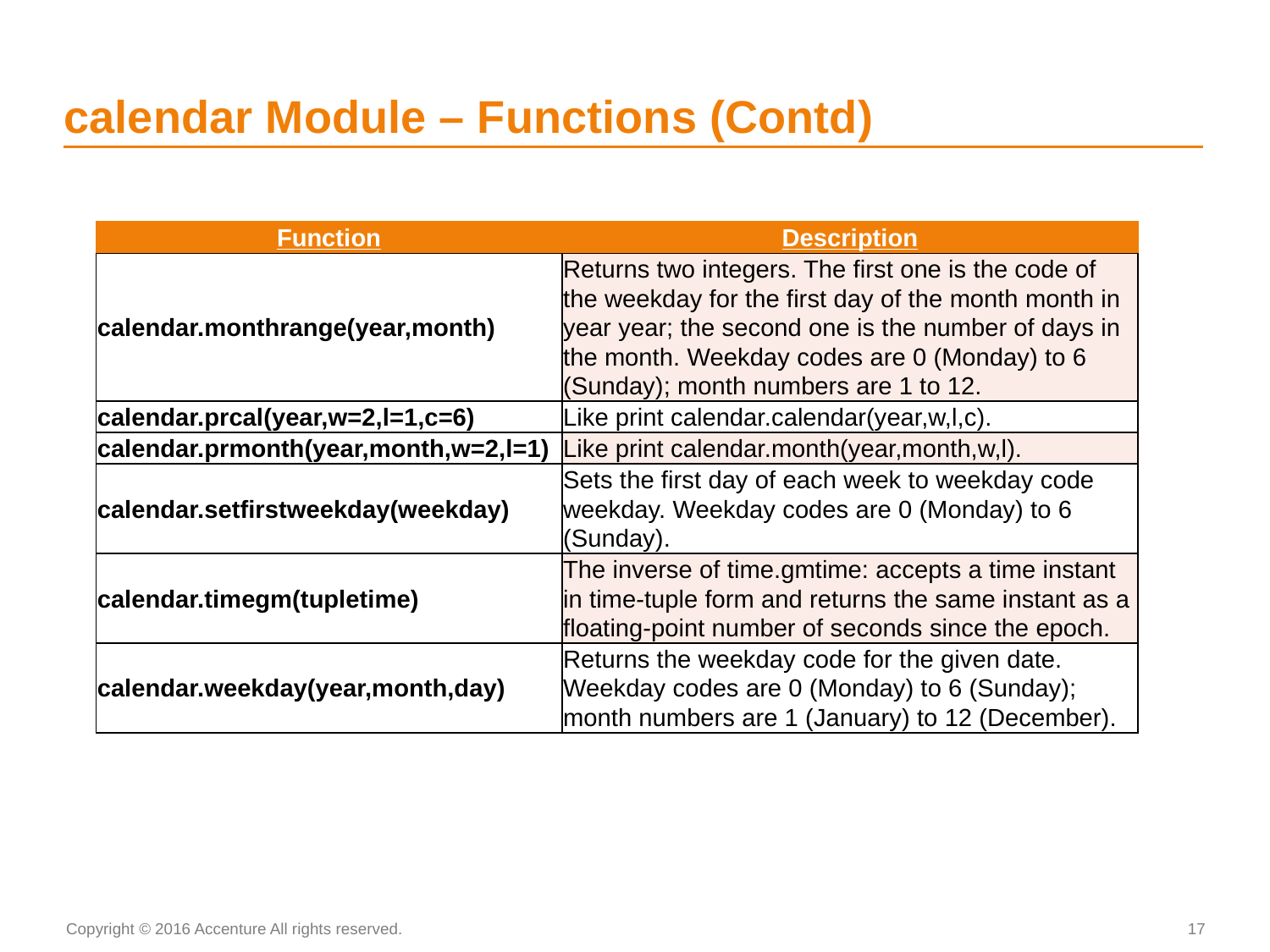

# calendar Module – Functions (Contd)
| Function | Description |
| --- | --- |
| calendar.monthrange(year,month) | Returns two integers. The first one is the code of the weekday for the first day of the month month in year year; the second one is the number of days in the month. Weekday codes are 0 (Monday) to 6 (Sunday); month numbers are 1 to 12. |
| calendar.prcal(year,w=2,l=1,c=6) | Like print calendar.calendar(year,w,l,c). |
| calendar.prmonth(year,month,w=2,l=1) | Like print calendar.month(year,month,w,l). |
| calendar.setfirstweekday(weekday) | Sets the first day of each week to weekday code weekday. Weekday codes are 0 (Monday) to 6 (Sunday). |
| calendar.timegm(tupletime) | The inverse of time.gmtime: accepts a time instant in time-tuple form and returns the same instant as a floating-point number of seconds since the epoch. |
| calendar.weekday(year,month,day) | Returns the weekday code for the given date. Weekday codes are 0 (Monday) to 6 (Sunday); month numbers are 1 (January) to 12 (December). |